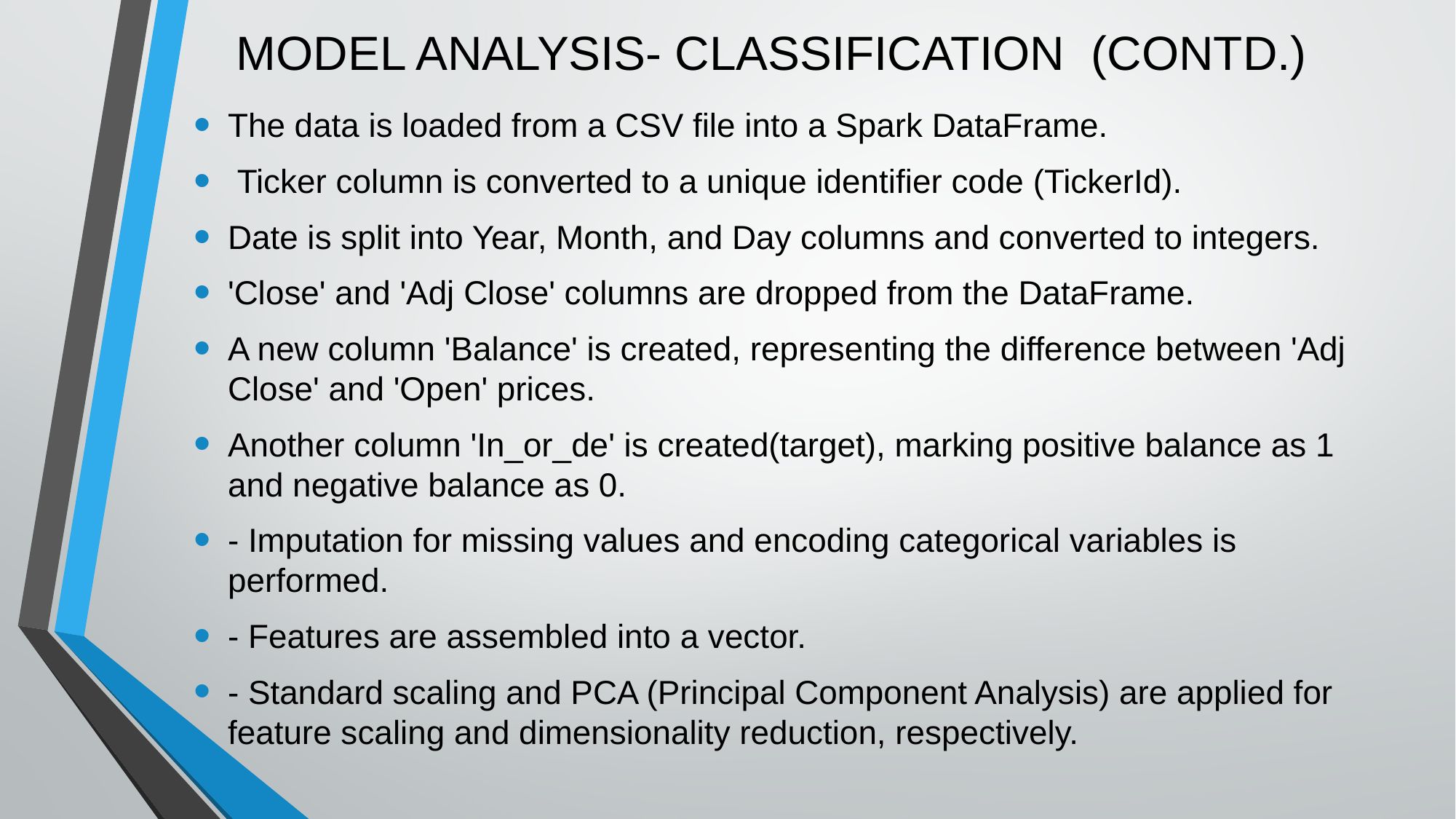

# MODEL ANALYSIS- CLASSIFICATION  (CONTD.)

The data is loaded from a CSV file into a Spark DataFrame.
 Ticker column is converted to a unique identifier code (TickerId).
Date is split into Year, Month, and Day columns and converted to integers.
'Close' and 'Adj Close' columns are dropped from the DataFrame.
A new column 'Balance' is created, representing the difference between 'Adj Close' and 'Open' prices.
Another column 'In_or_de' is created(target), marking positive balance as 1 and negative balance as 0.
- Imputation for missing values and encoding categorical variables is performed.
- Features are assembled into a vector.
- Standard scaling and PCA (Principal Component Analysis) are applied for feature scaling and dimensionality reduction, respectively.